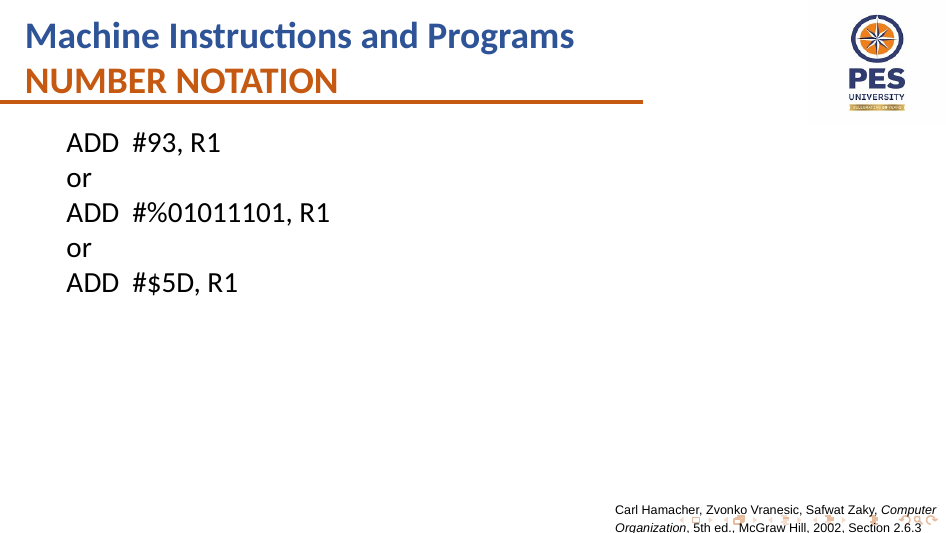

Machine Instructions and Programs
NUMBER NOTATION

ADD  #93, R1
or
ADD  #%01011101, R1
or
ADD  #$5D, R1

Carl Hamacher, Zvonko Vranesic, Safwat Zaky, Computer Organization, 5th ed., McGraw Hill, 2002, Section 2.6.3